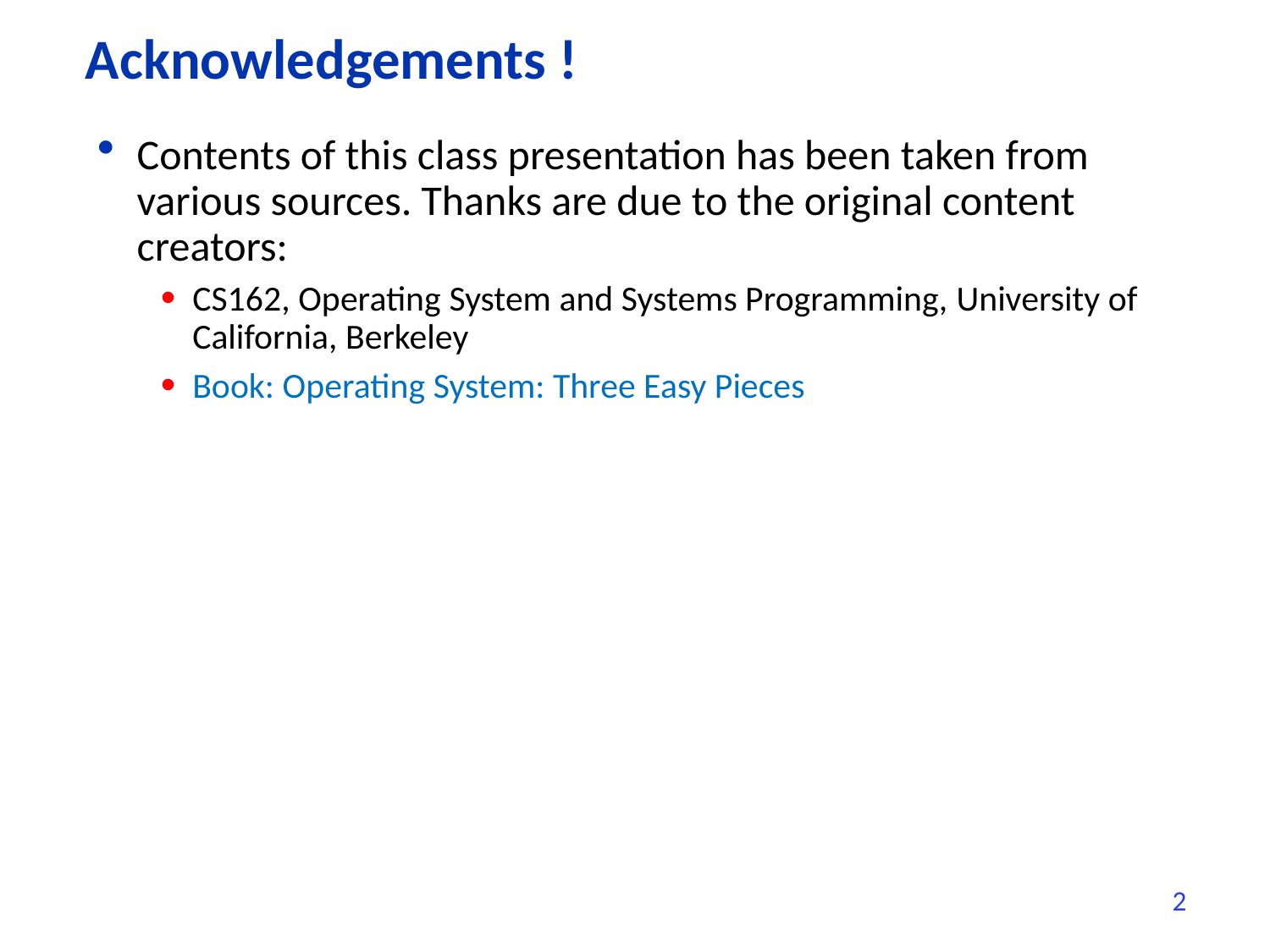

# Acknowledgements !
Contents of this class presentation has been taken from various sources. Thanks are due to the original content creators:
CS162, Operating System and Systems Programming, University of California, Berkeley
Book: Operating System: Three Easy Pieces